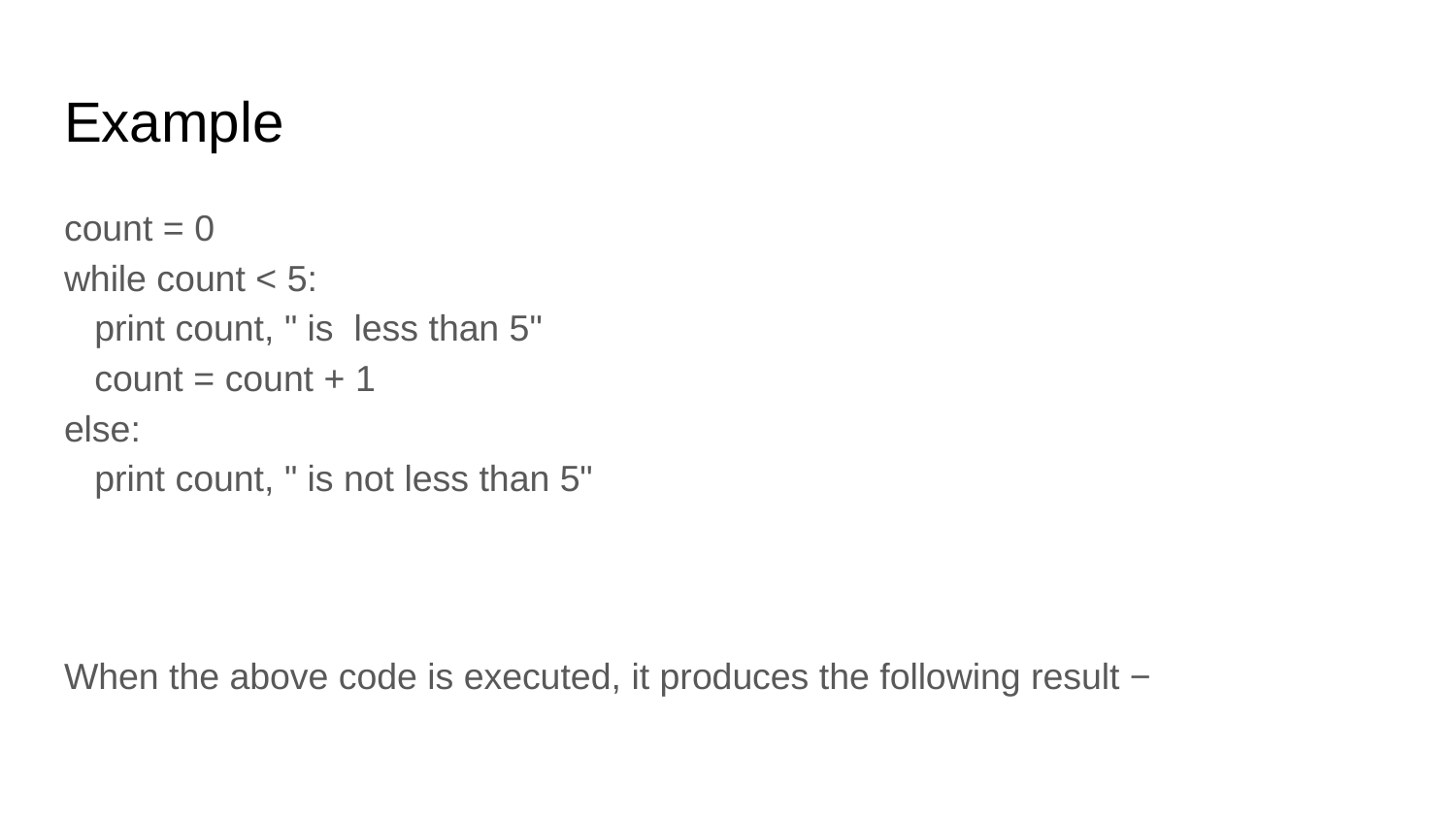

# Example
count = 0
while count < 5:
   print count, " is  less than 5"
   count = count + 1
else:
   print count, " is not less than 5"

When the above code is executed, it produces the following result −